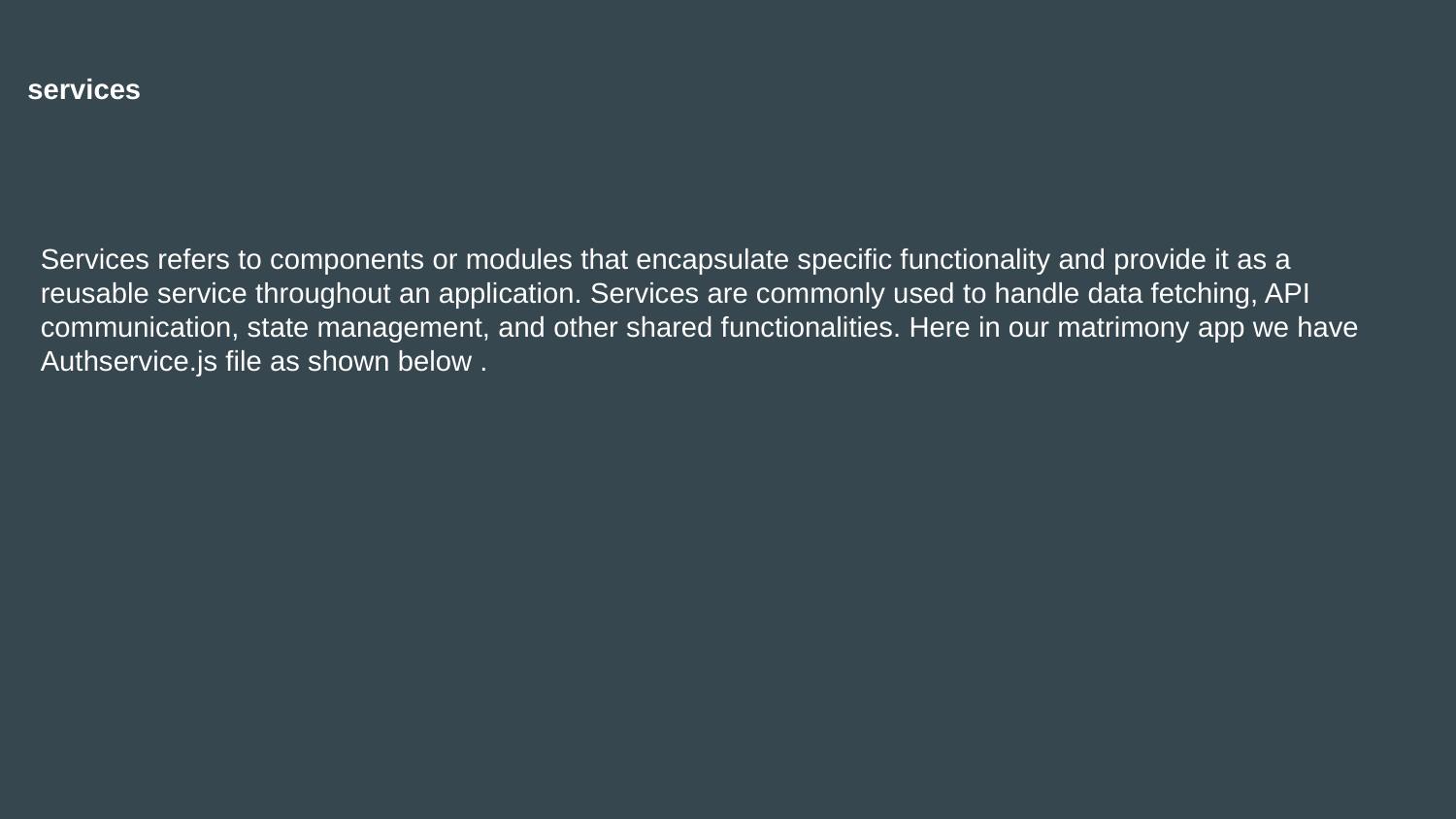

services
Services refers to components or modules that encapsulate specific functionality and provide it as a reusable service throughout an application. Services are commonly used to handle data fetching, API communication, state management, and other shared functionalities. Here in our matrimony app we have
Authservice.js file as shown below .